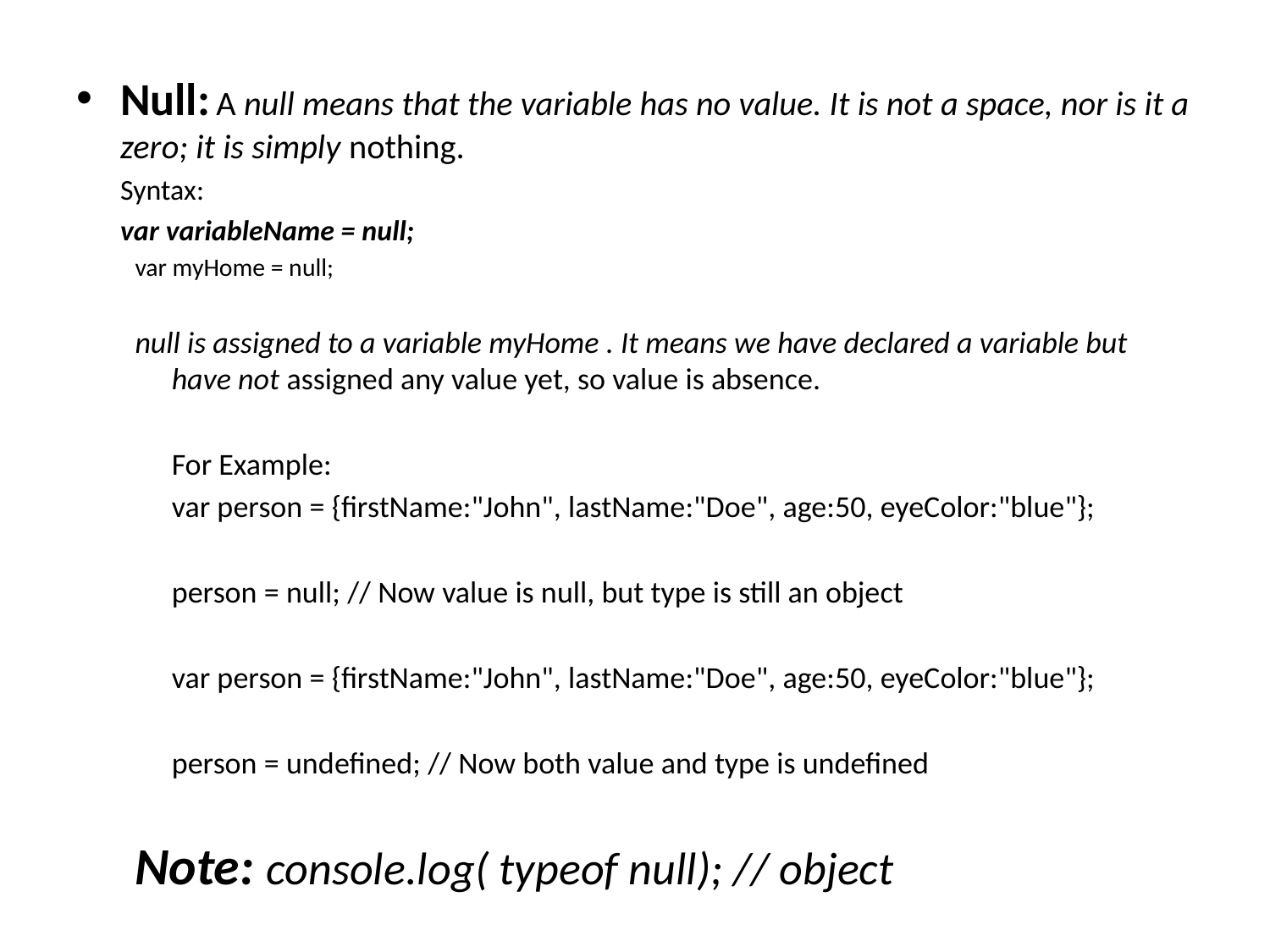

Null: A null means that the variable has no value. It is not a space, nor is it a zero; it is simply nothing.
 	Syntax:
	var variableName = null;
var myHome = null;

null is assigned to a variable myHome . It means we have declared a variable but have not assigned any value yet, so value is absence.

	For Example:
	var person = {firstName:"John", lastName:"Doe", age:50, eyeColor:"blue"};

	person = null; // Now value is null, but type is still an object

	var person = {firstName:"John", lastName:"Doe", age:50, eyeColor:"blue"};

	person = undefined; // Now both value and type is undefined

Note: console.log( typeof null); // object